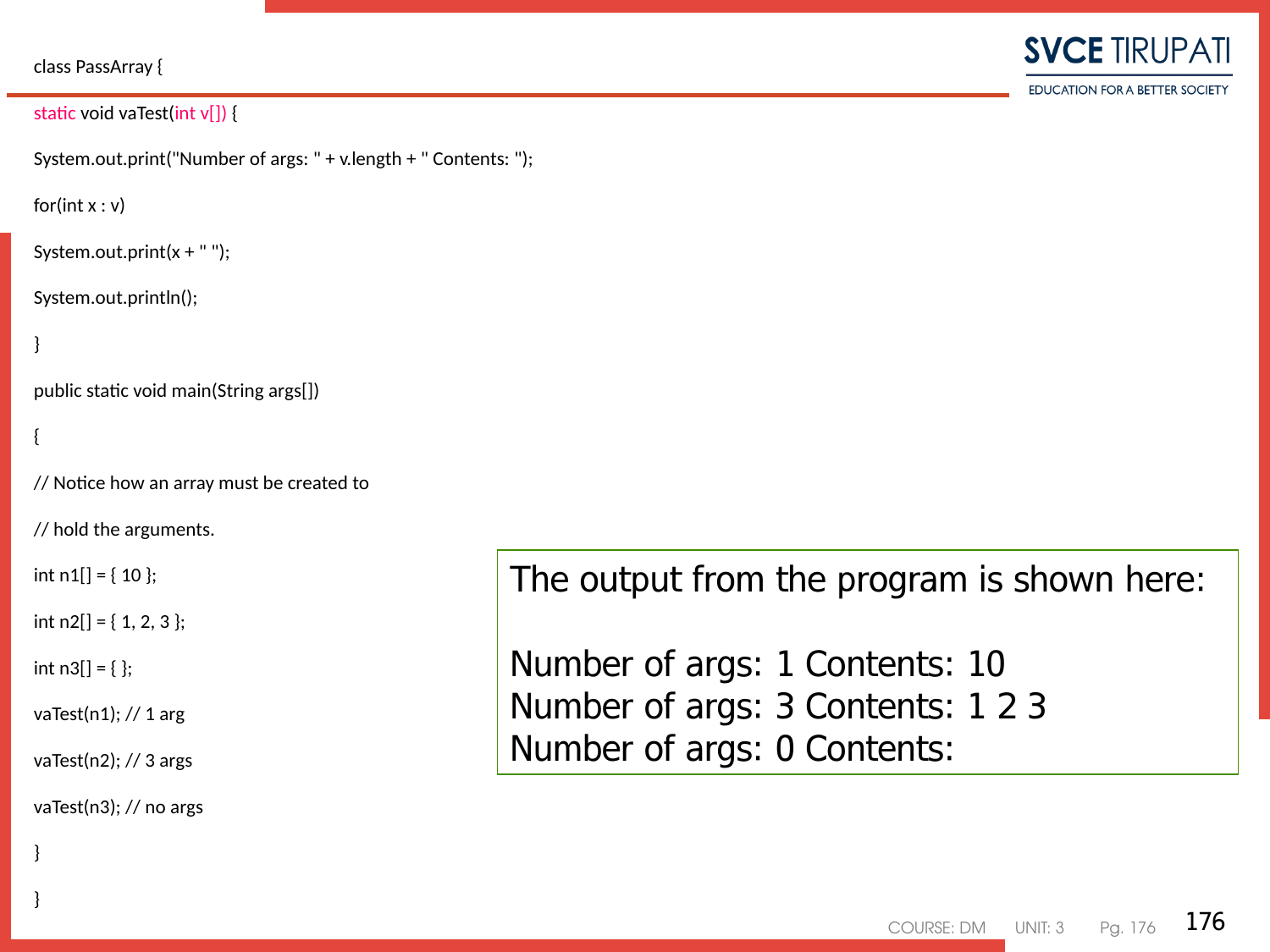

#
class PassArray {
static void vaTest(int v[]) {
System.out.print("Number of args: " + v.length + " Contents: ");
for(int x : v)
System.out.print(x + " ");
System.out.println();
}
public static void main(String args[])
{
// Notice how an array must be created to
// hold the arguments.
int n1[] = { 10 };
int n2[] = { 1, 2, 3 };
int n3[] = { };
vaTest(n1); // 1 arg
vaTest(n2); // 3 args
vaTest(n3); // no args
}
}
The output from the program is shown here:

Number of args: 1 Contents: 10
Number of args: 3 Contents: 1 2 3
Number of args: 0 Contents:
176